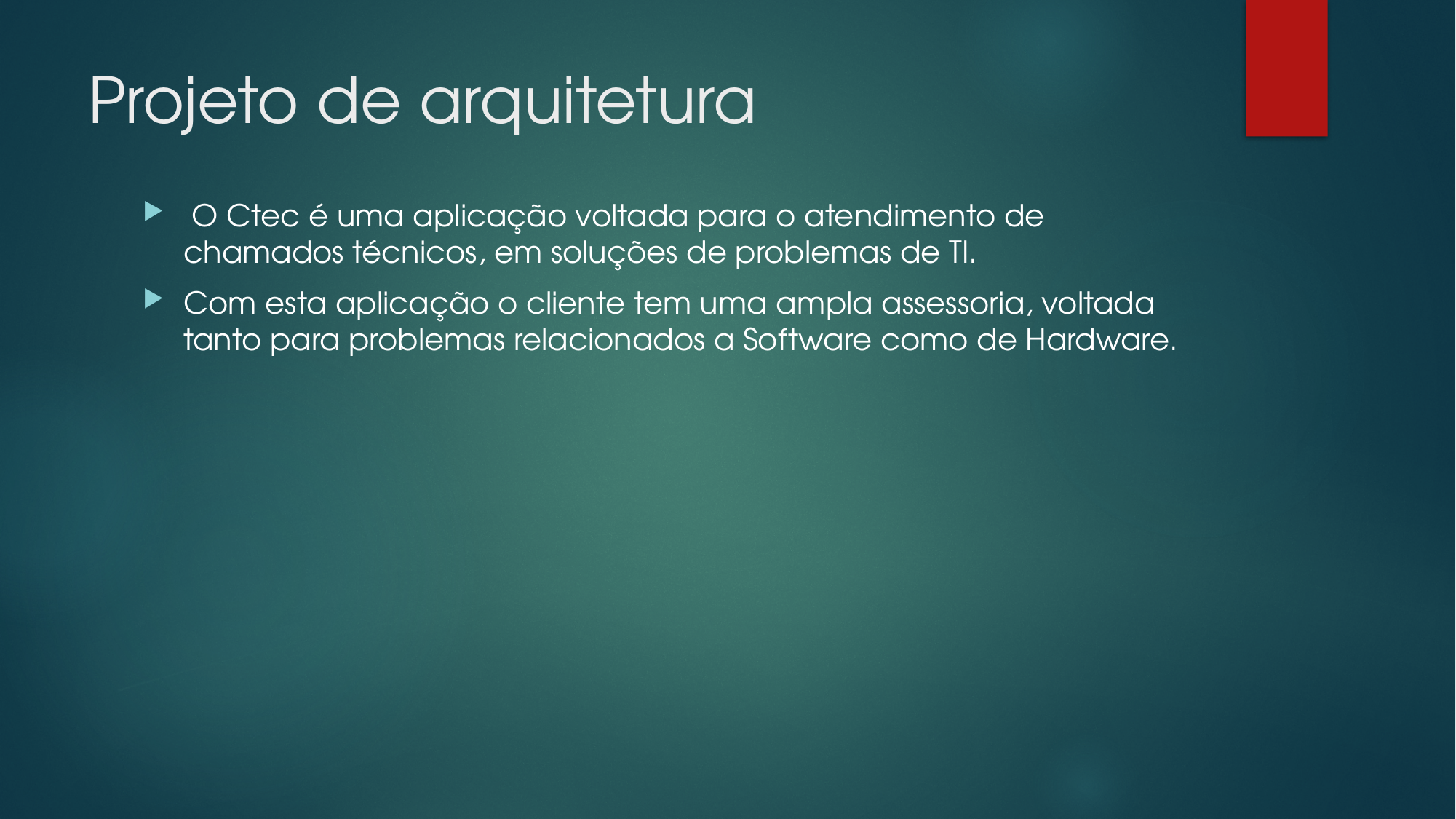

# Projeto de arquitetura
 O Ctec é uma aplicação voltada para o atendimento de chamados técnicos, em soluções de problemas de TI.
Com esta aplicação o cliente tem uma ampla assessoria, voltada tanto para problemas relacionados a Software como de Hardware.